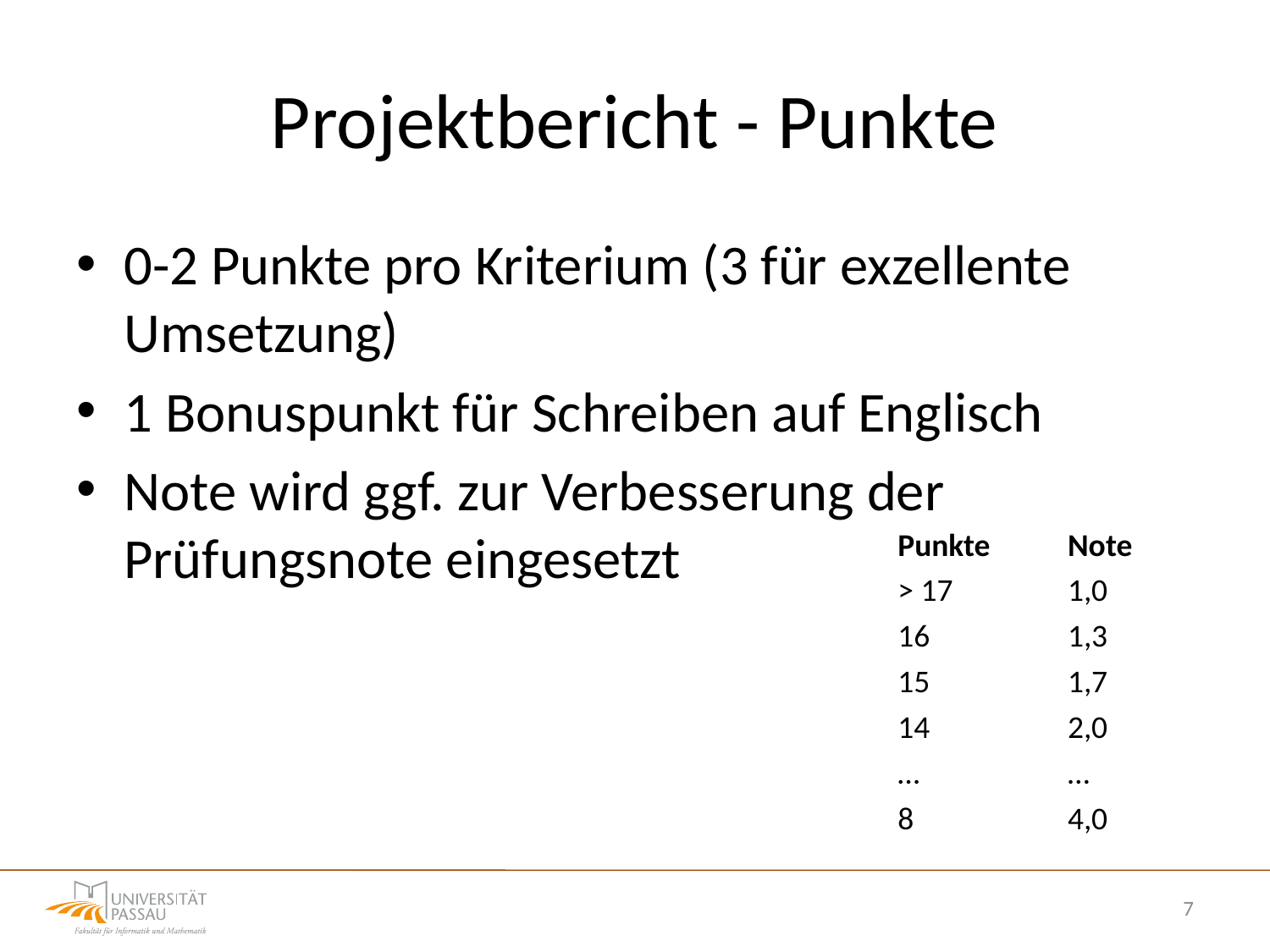

# Projektbericht - Punkte
0-2 Punkte pro Kriterium (3 für exzellente Umsetzung)
1 Bonuspunkt für Schreiben auf Englisch
Note wird ggf. zur Verbesserung der Prüfungsnote eingesetzt
| Punkte | Note |
| --- | --- |
| > 17 | 1,0 |
| 16 | 1,3 |
| 15 | 1,7 |
| 14 | 2,0 |
| … | … |
| 8 | 4,0 |
7